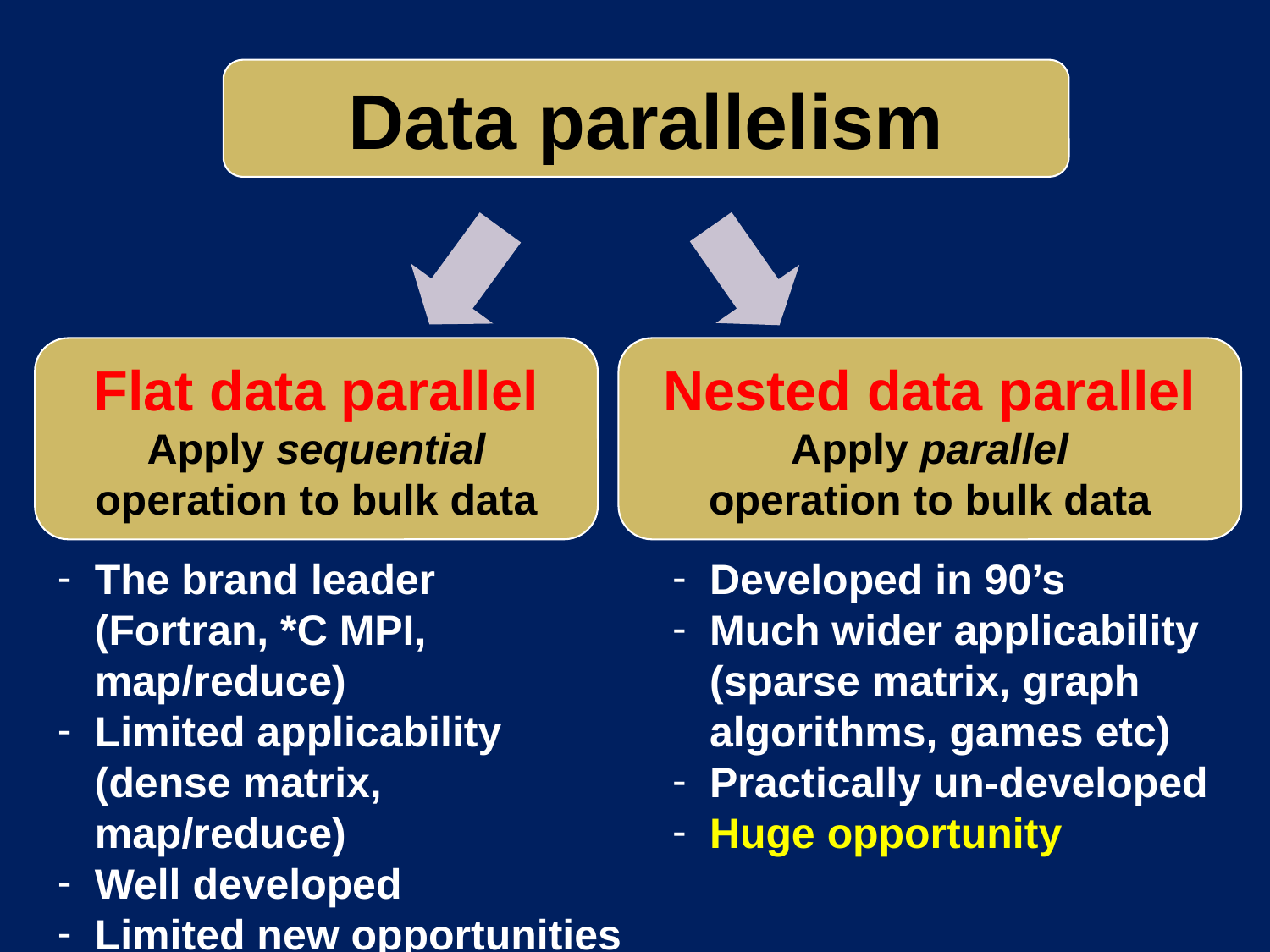

Data parallelism

Nested data parallel
Apply parallel
operation to bulk data
Developed in 90’s
Much wider applicability (sparse matrix, graph algorithms, games etc)
Practically un-developed
Huge opportunity

Flat data parallel
Apply sequential operation to bulk data
The brand leader     (Fortran, *C MPI,         map/reduce)
Limited applicability     (dense matrix, map/reduce)
Well developed
Limited new opportunities